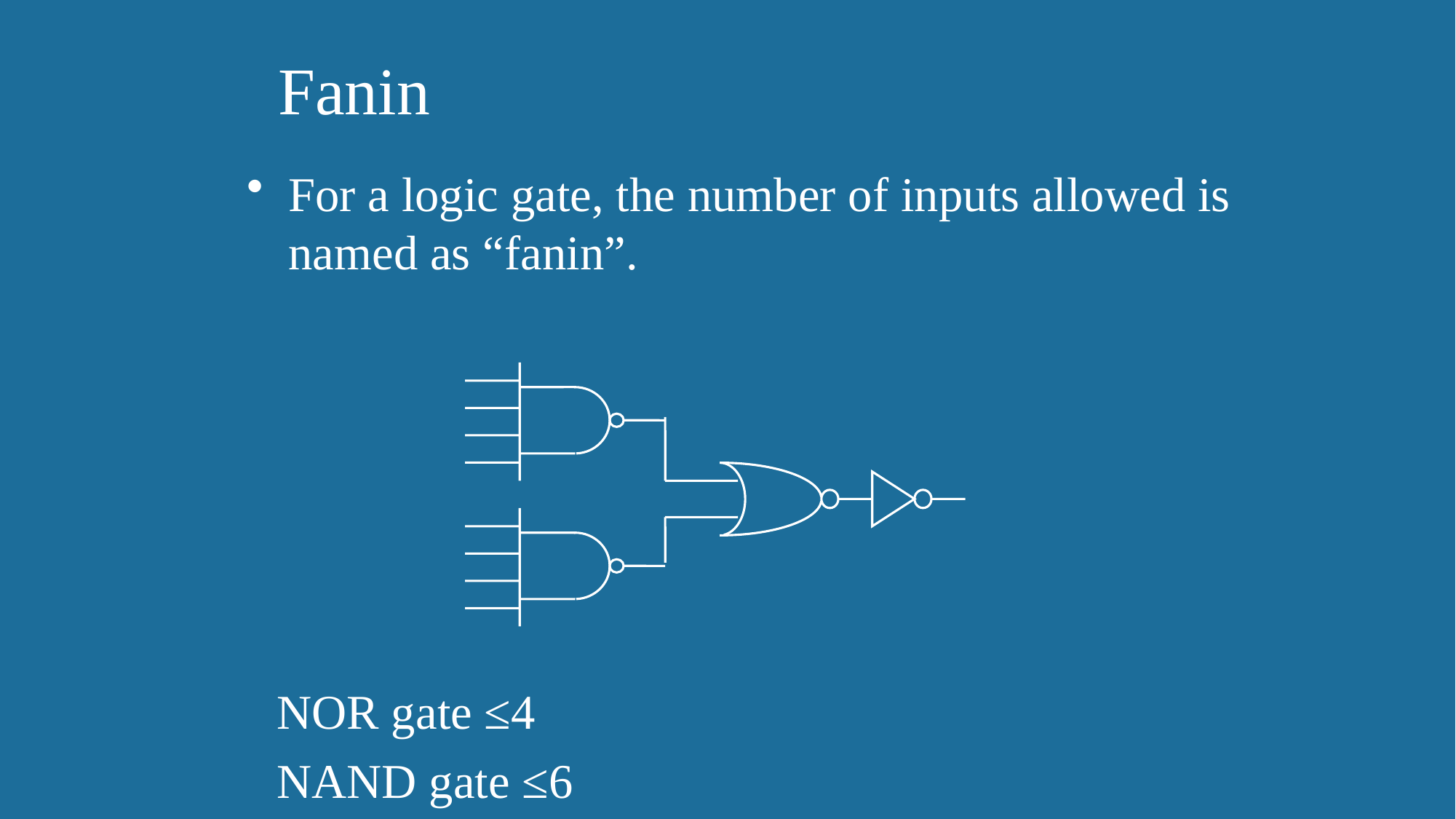

# Fanin
For a logic gate, the number of inputs allowed is named as “fanin”.

NOR gate ≤4
NAND gate ≤6